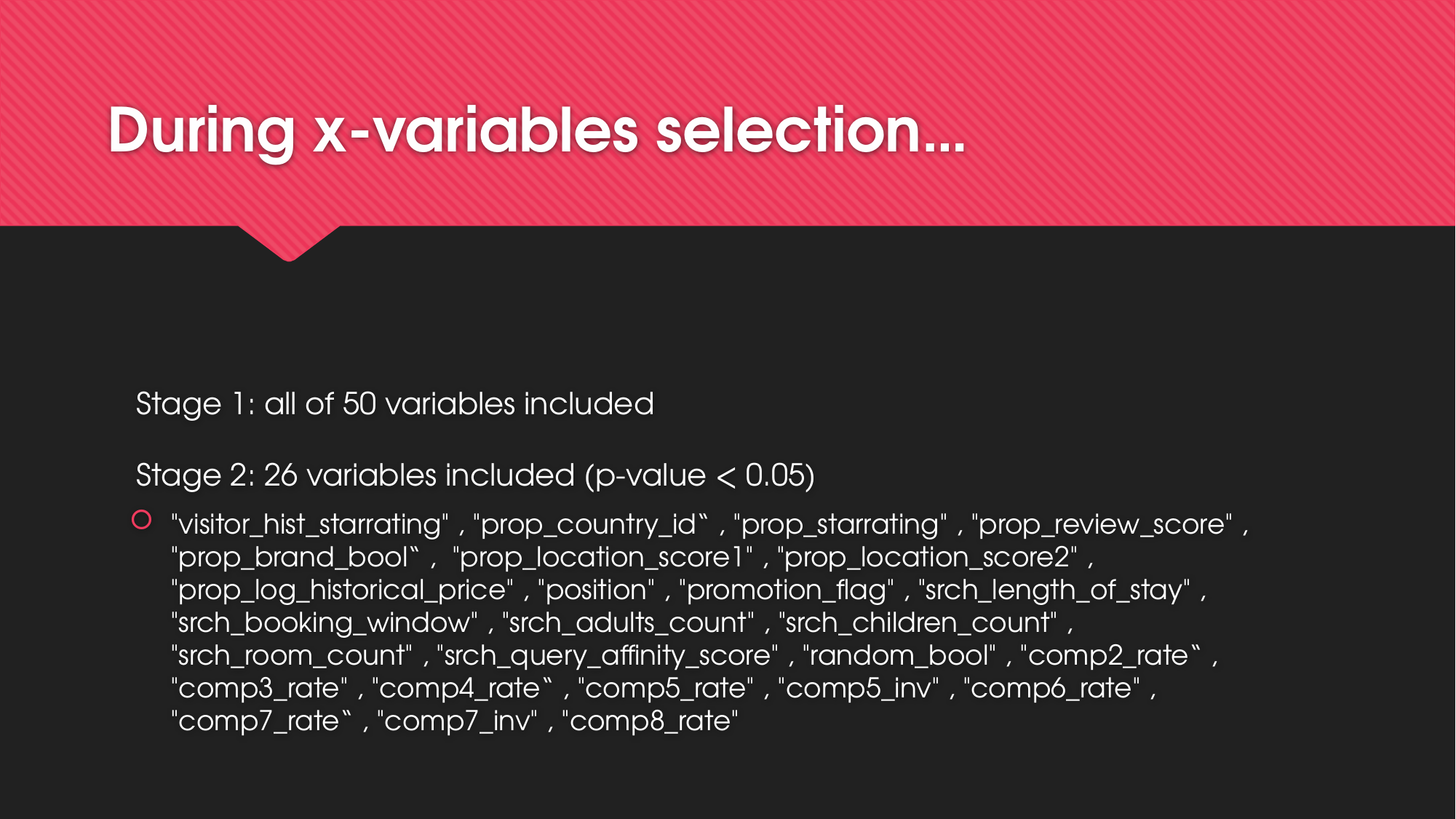

# During x-variables selection…
Stage 1: all of 50 variables included

Stage 2: 26 variables included (p-value < 0.05)
"visitor_hist_starrating" , "prop_country_id“ , "prop_starrating" , "prop_review_score" , "prop_brand_bool“ ,  "prop_location_score1" , "prop_location_score2" , "prop_log_historical_price" , "position" , "promotion_flag" , "srch_length_of_stay" , "srch_booking_window" , "srch_adults_count" , "srch_children_count" , "srch_room_count" , "srch_query_affinity_score" , "random_bool" , "comp2_rate“ , "comp3_rate" , "comp4_rate“ , "comp5_rate" , "comp5_inv" , "comp6_rate" , "comp7_rate“ , "comp7_inv" , "comp8_rate"